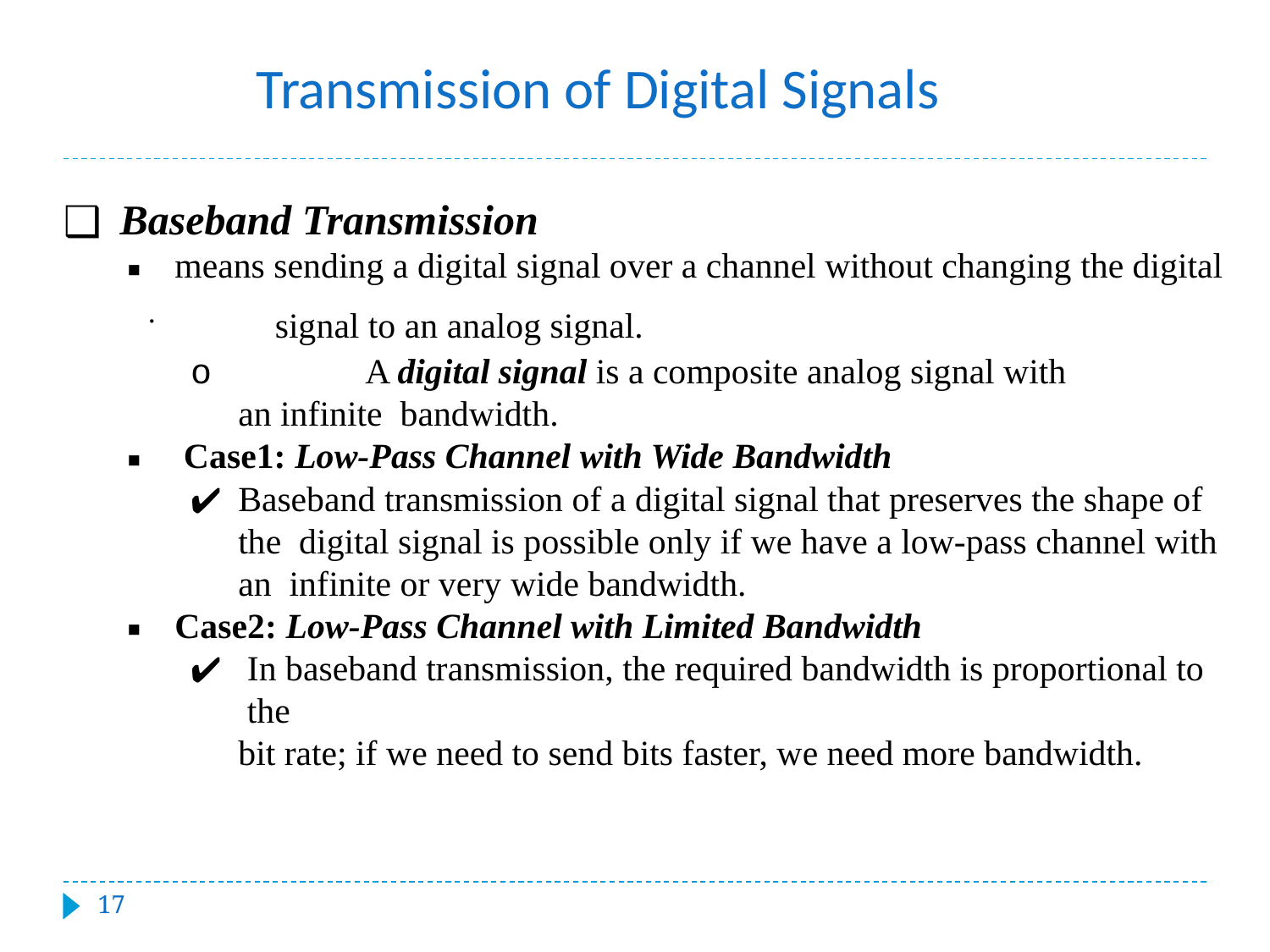

#
Transmission of Digital Signals
Baseband Transmission
means sending a digital signal over a channel without changing the digital
.	signal to an analog signal.
o		A digital signal is a composite analog signal with an infinite  bandwidth.
Case1: Low-Pass Channel with Wide Bandwidth
Baseband transmission of a digital signal that preserves the shape of the  digital signal is possible only if we have a low-pass channel with an  infinite or very wide bandwidth.
Case2: Low-Pass Channel with Limited Bandwidth
In baseband transmission, the required bandwidth is proportional to the
bit rate; if we need to send bits faster, we need more bandwidth.
17